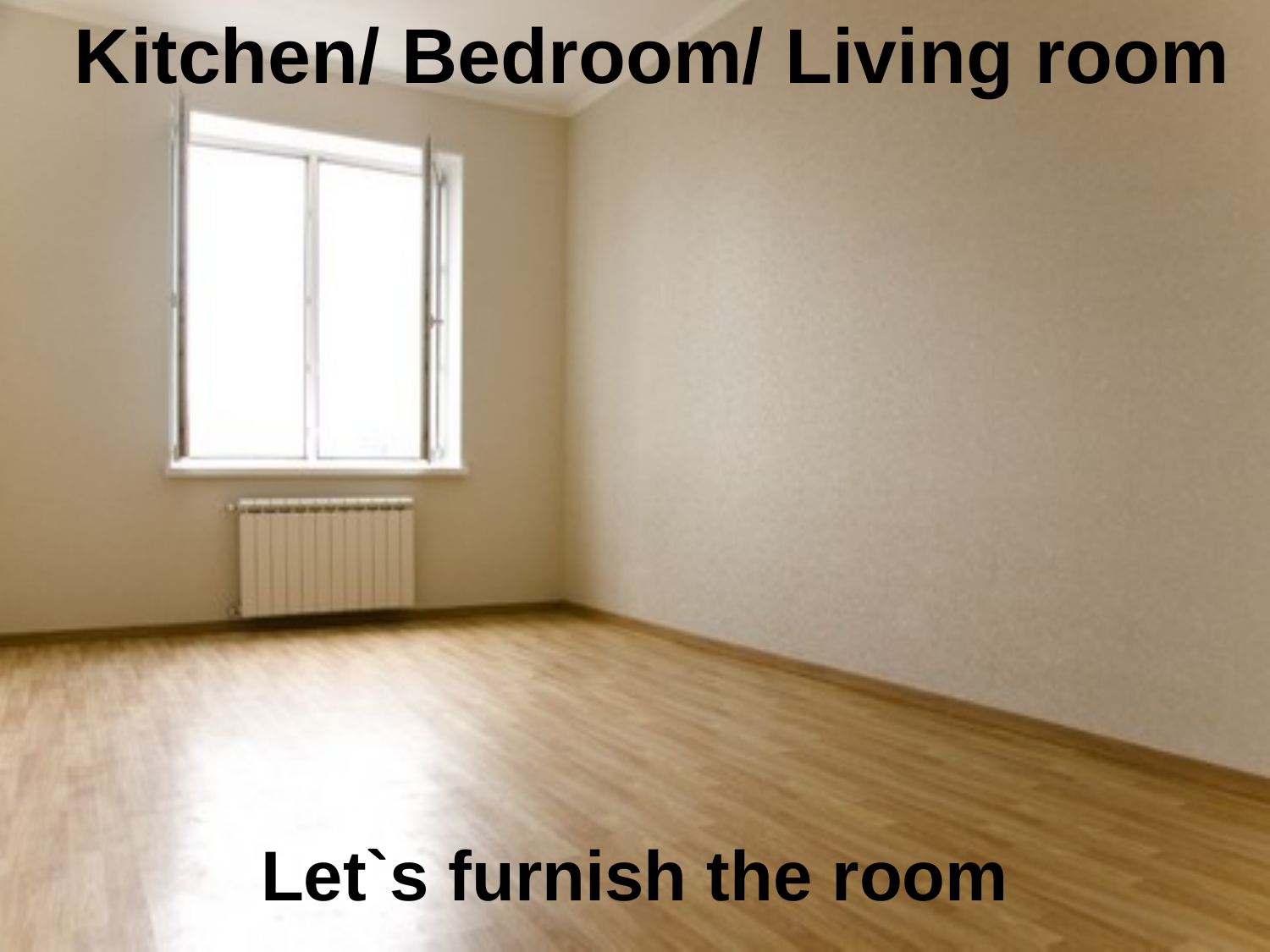

Kitchen/ Bedroom/ Living room
# Let`s furnish the room